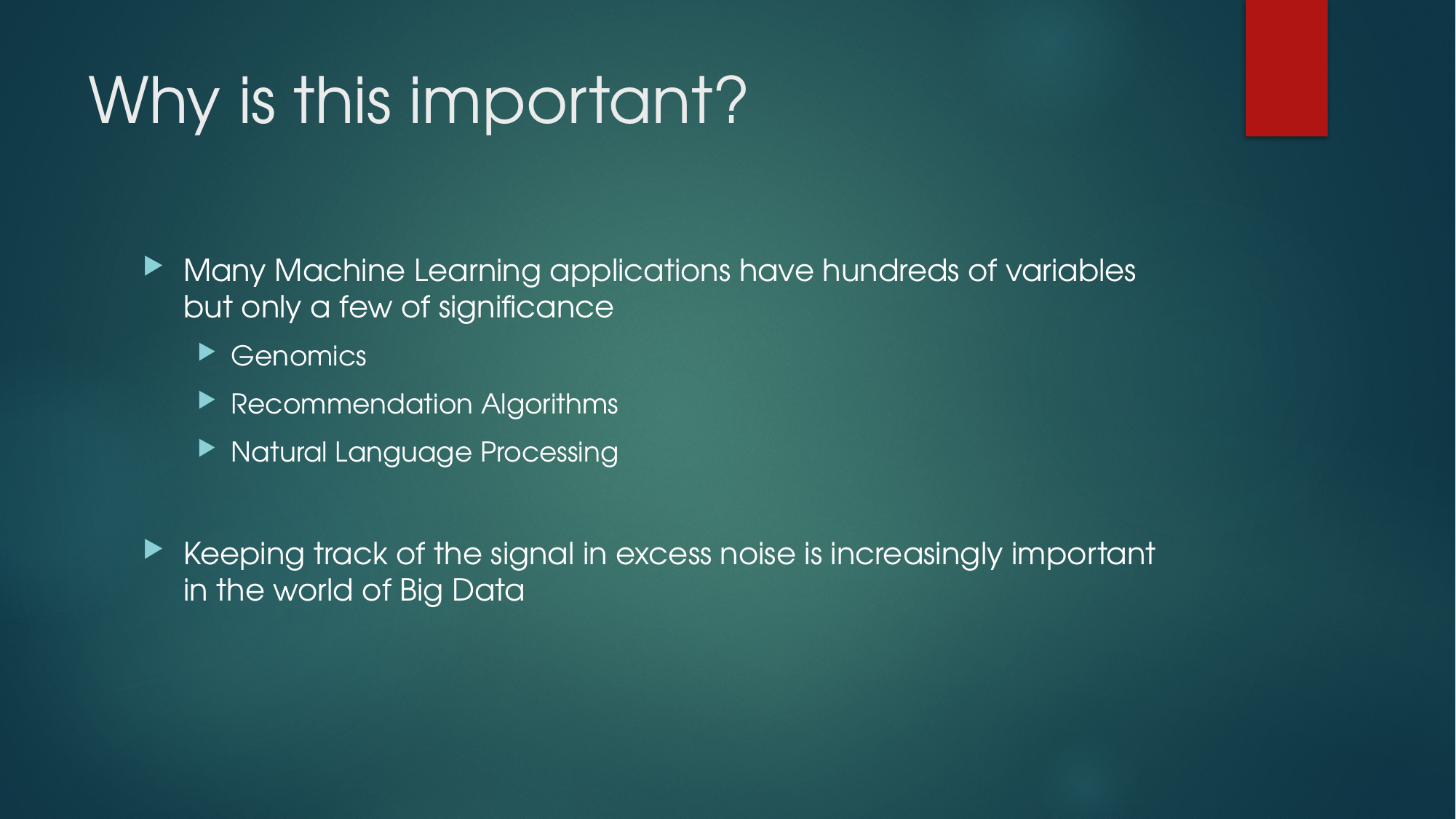

# Why is this important?
Many Machine Learning applications have hundreds of variables but only a few of significance
Genomics
Recommendation Algorithms
Natural Language Processing

Keeping track of the signal in excess noise is increasingly important in the world of Big Data